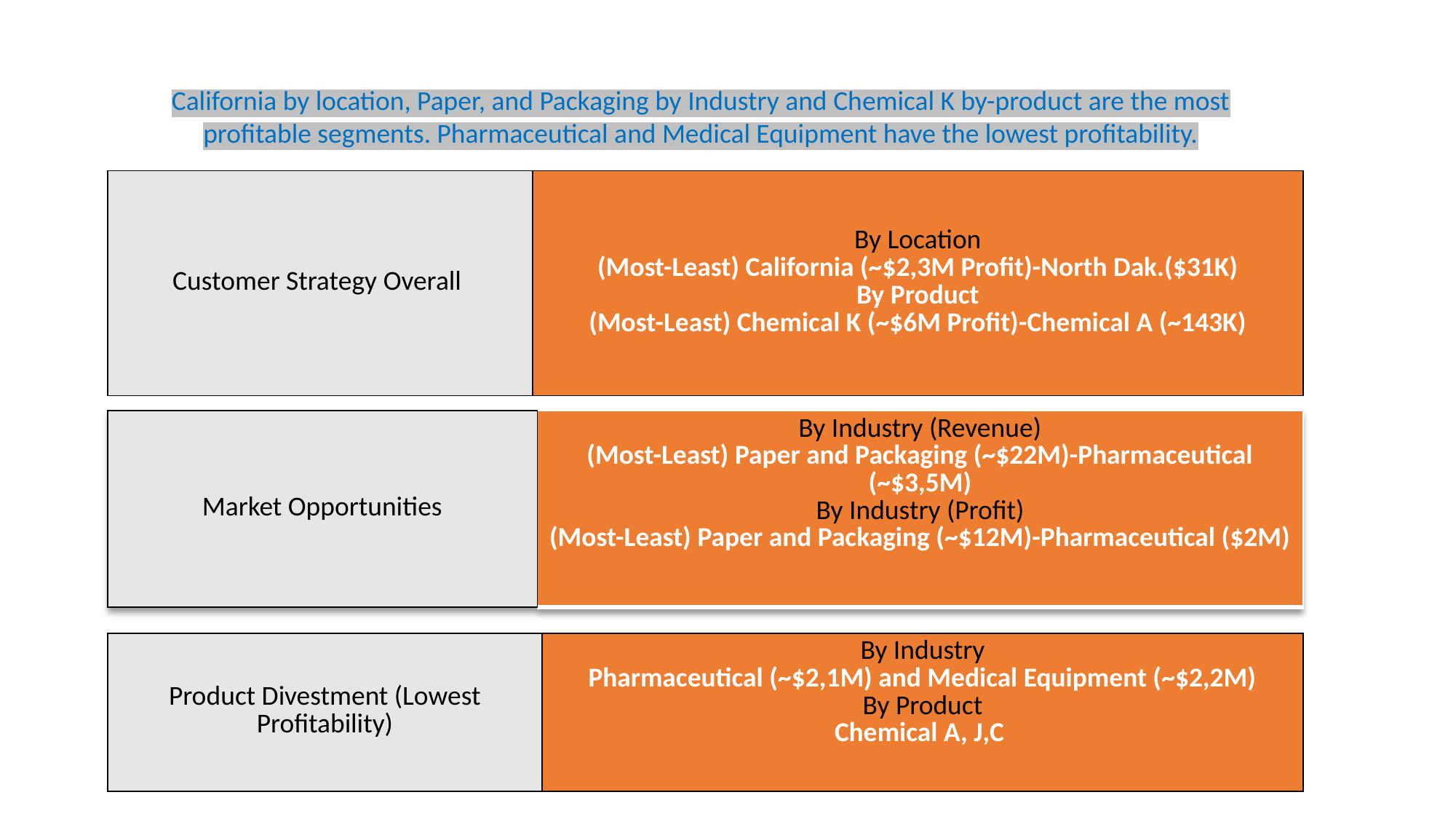

California by location, Paper, and Packaging by Industry and Chemical K by-product are the most profitable segments. Pharmaceutical and Medical Equipment have the lowest profitability.
| Customer Strategy Overall | By Location (Most-Least) California (~$2,3M Profit)-North Dak.($31K) By Product (Most-Least) Chemical K (~$6M Profit)-Chemical A (~143K) |
| --- | --- |
| Market Opportunities | By Industry (Revenue) (Most-Least) Paper and Packaging (~$22M)-Pharmaceutical (~$3,5M) By Industry (Profit) (Most-Least) Paper and Packaging (~$12M)-Pharmaceutical ($2M) |
| --- | --- |
| Product Divestment (Lowest Profitability) | By Industry Pharmaceutical (~$2,1M) and Medical Equipment (~$2,2M) By Product Chemical A, J,C |
| --- | --- |
Source ChemCorm